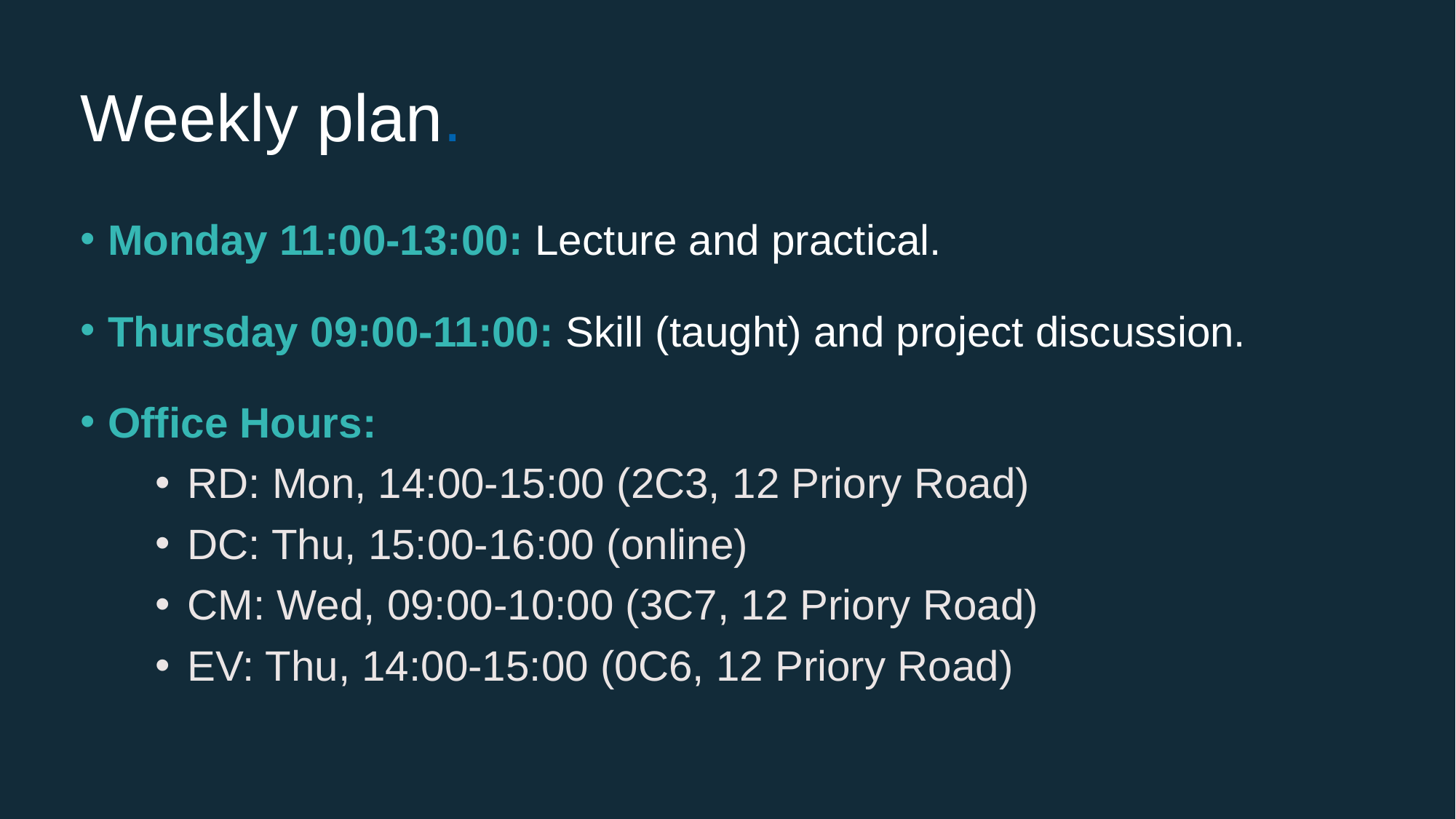

# Weekly plan.
Monday 11:00-13:00: Lecture and practical.
Thursday 09:00-11:00: Skill (taught) and project discussion.
Office Hours:
RD: Mon, 14:00-15:00 (2C3, 12 Priory Road)
DC: Thu, 15:00-16:00 (online)
CM: Wed, 09:00-10:00 (3C7, 12 Priory Road)
EV: Thu, 14:00-15:00 (0C6, 12 Priory Road)